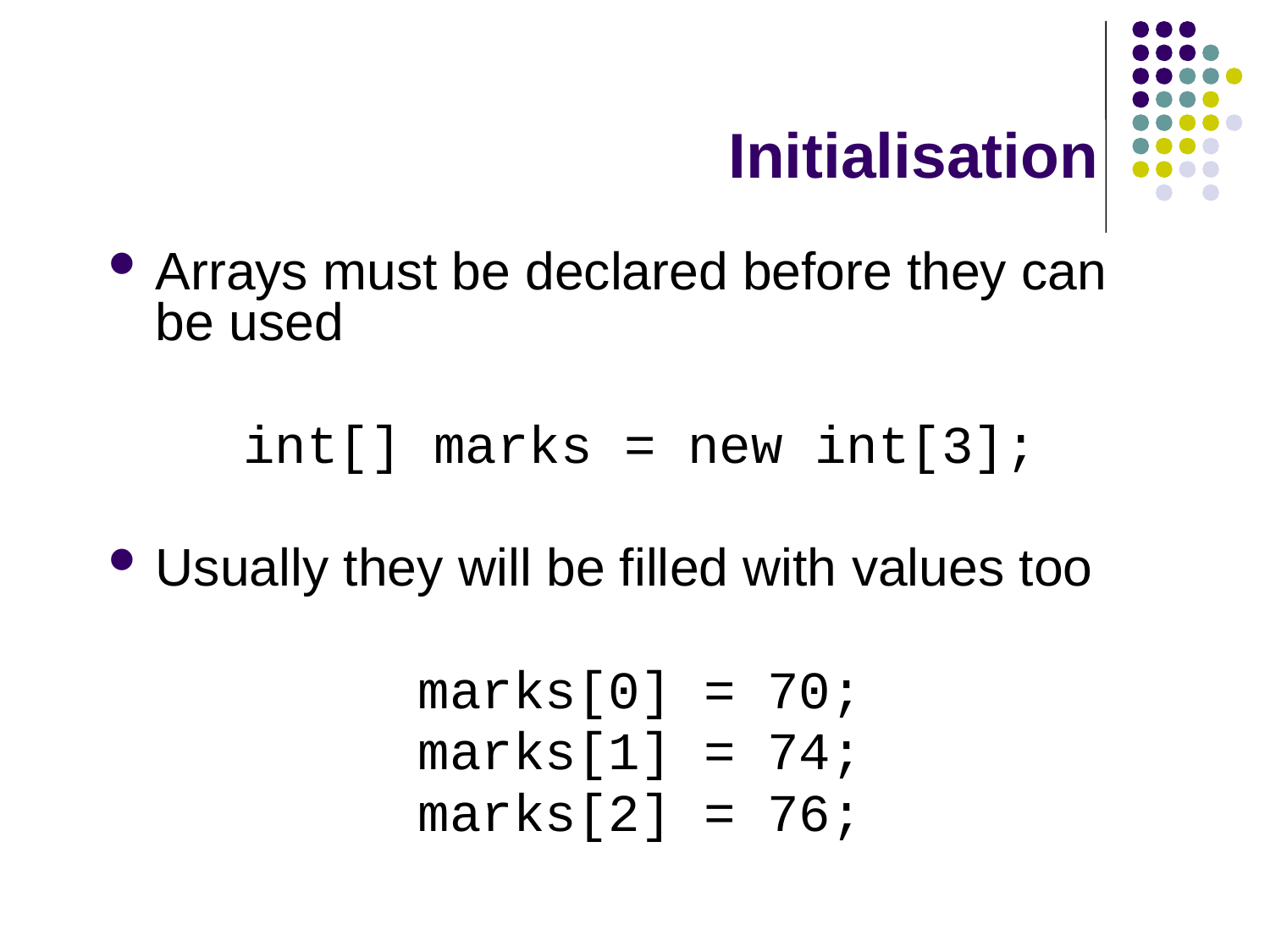

# Initialisation
Arrays must be declared before they can be used

int[] marks = new int[3];

Usually they will be filled with values too

marks[0] = 70;
marks[1] = 74;
marks[2] = 76;